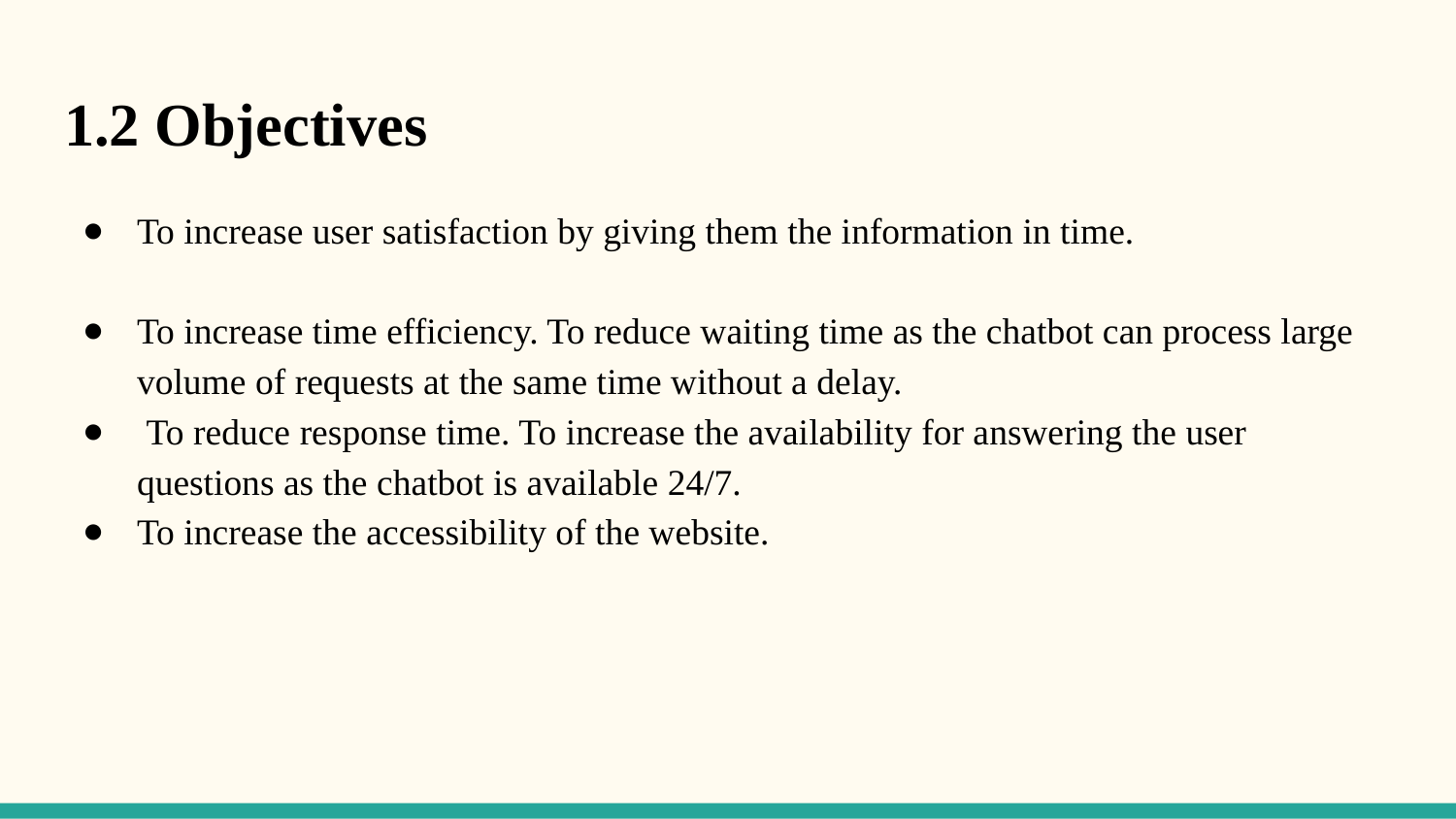

# 1.2 Objectives
To increase user satisfaction by giving them the information in time.
To increase time efficiency. To reduce waiting time as the chatbot can process large volume of requests at the same time without a delay.
 To reduce response time. To increase the availability for answering the user questions as the chatbot is available 24/7.
To increase the accessibility of the website.